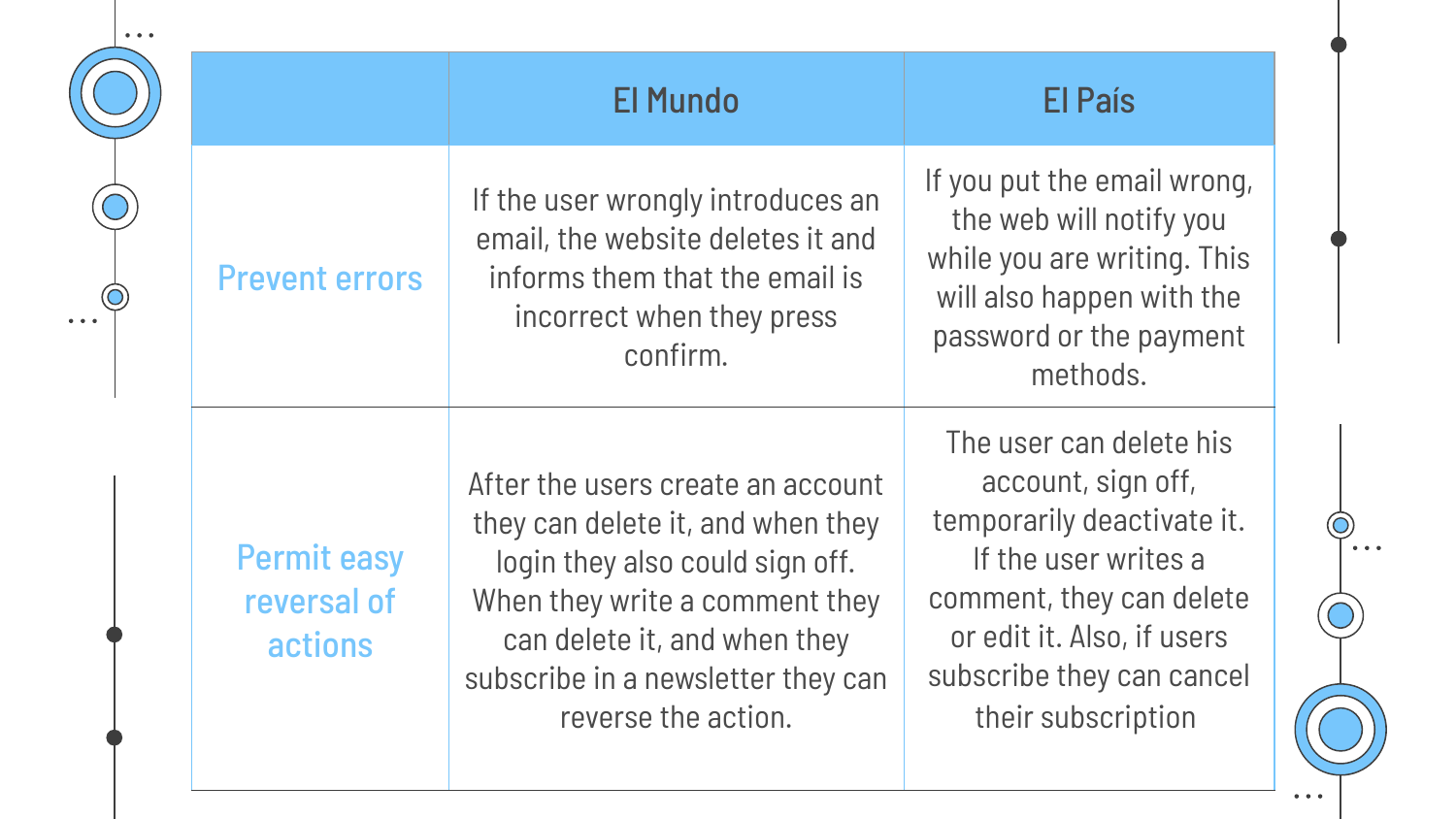

|  | El Mundo | El País |
| --- | --- | --- |
| Prevent errors | If the user wrongly introduces an email, the website deletes it and informs them that the email is incorrect when they press confirm. | If you put the email wrong, the web will notify you while you are writing. This will also happen with the password or the payment methods. |
| Permit easy reversal of actions | After the users create an account they can delete it, and when they login they also could sign off. When they write a comment they can delete it, and when they subscribe in a newsletter they can reverse the action. | The user can delete his account, sign off, temporarily deactivate it. If the user writes a comment, they can delete or edit it. Also, if users subscribe they can cancel their subscription |